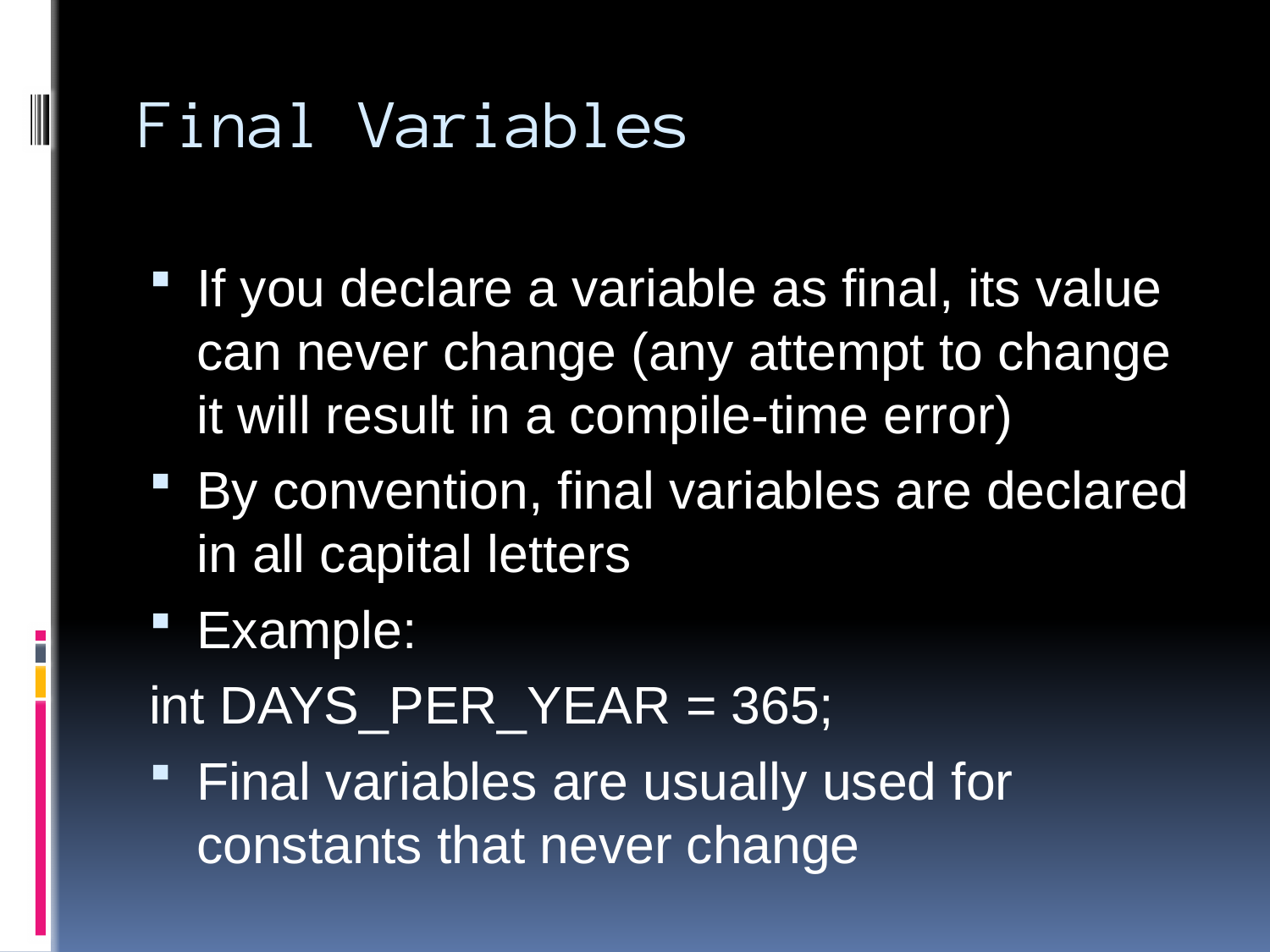

# Final Variables
If you declare a variable as final, its value can never change (any attempt to change it will result in a compile-time error)
By convention, final variables are declared in all capital letters
Example:
int DAYS_PER_YEAR = 365;
Final variables are usually used for constants that never change